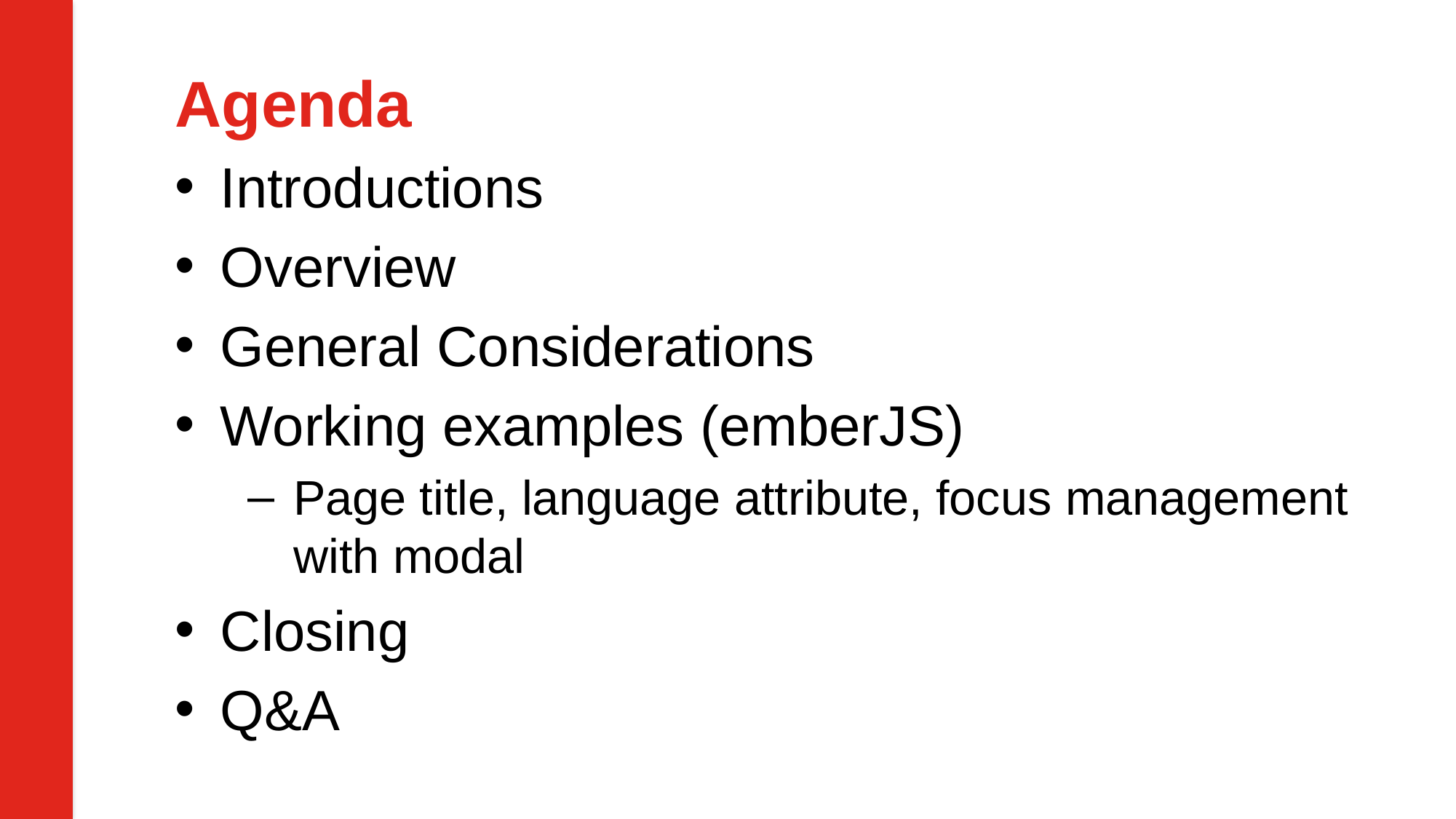

# Agenda
Introductions
Overview
General Considerations
Working examples (emberJS)
Page title, language attribute, focus management with modal
Closing
Q&A